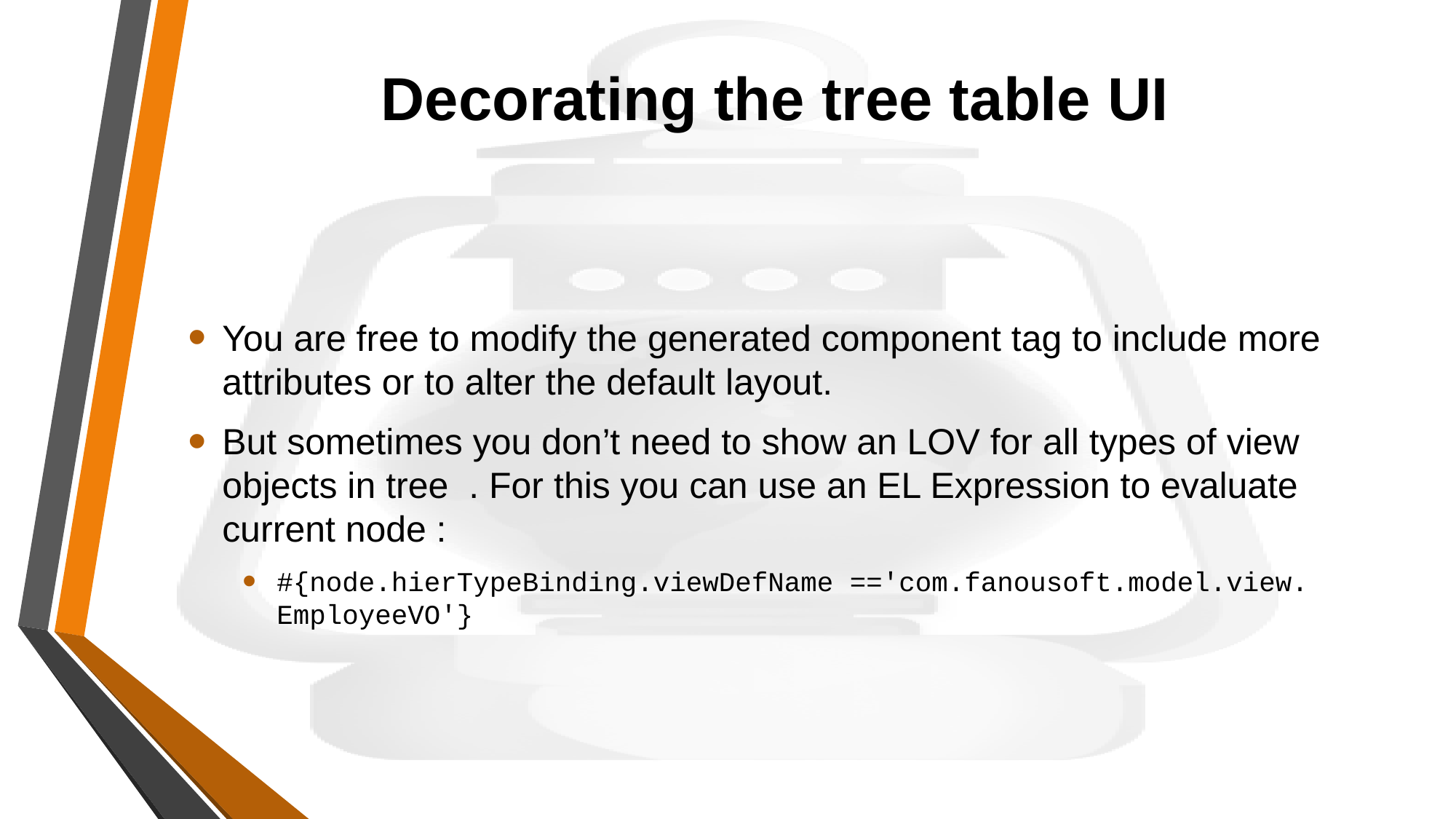

# Decorating the tree table UI
You are free to modify the generated component tag to include more attributes or to alter the default layout.
But sometimes you don’t need to show an LOV for all types of view objects in tree  . For this you can use an EL Expression to evaluate current node :
#{node.hierTypeBinding.viewDefName =='com.fanousoft.model.view. EmployeeVO'}